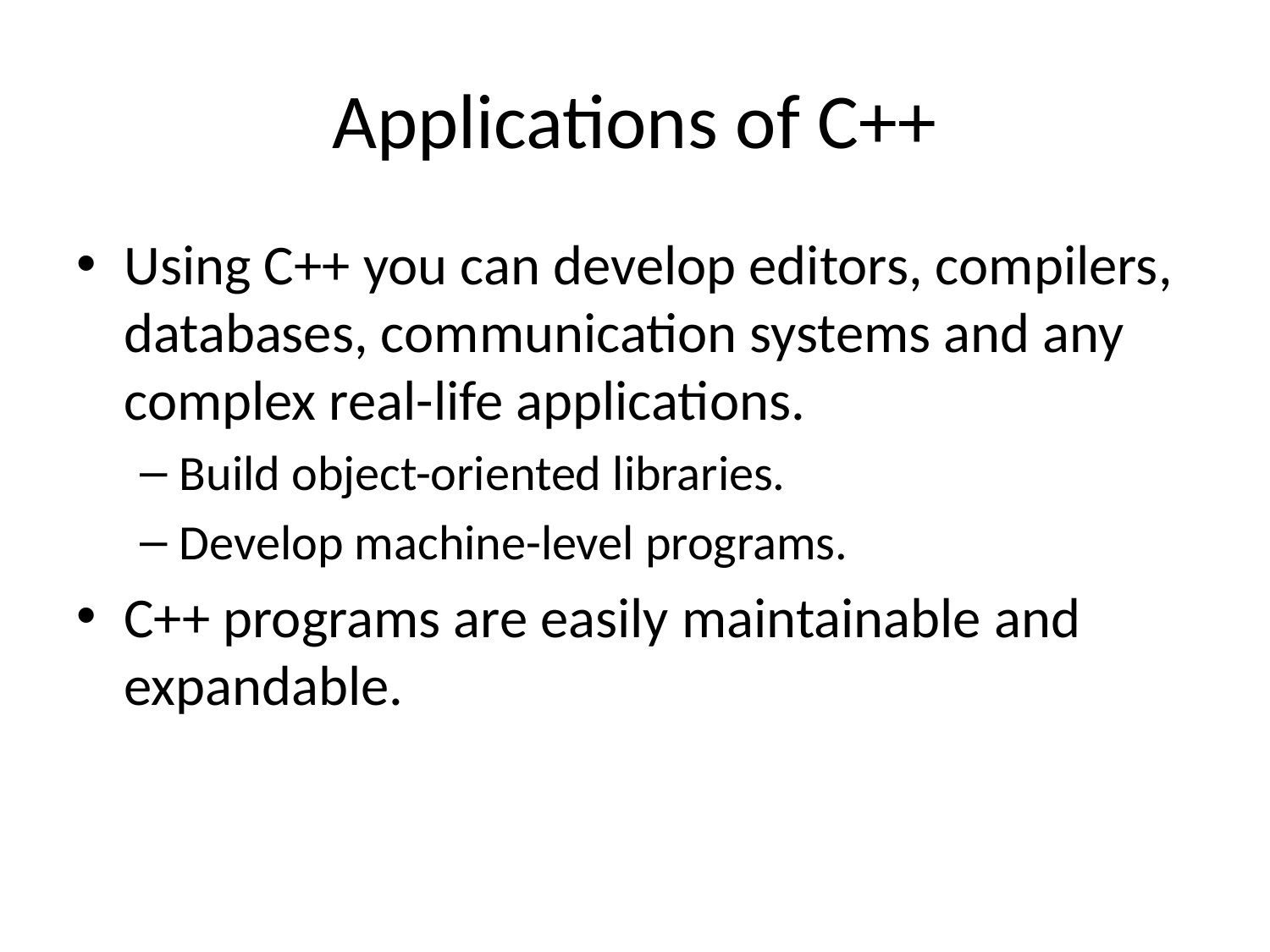

# Applications of C++
Using C++ you can develop editors, compilers, databases, communication systems and any complex real-life applications.
Build object-oriented libraries.
Develop machine-level programs.
C++ programs are easily maintainable and expandable.